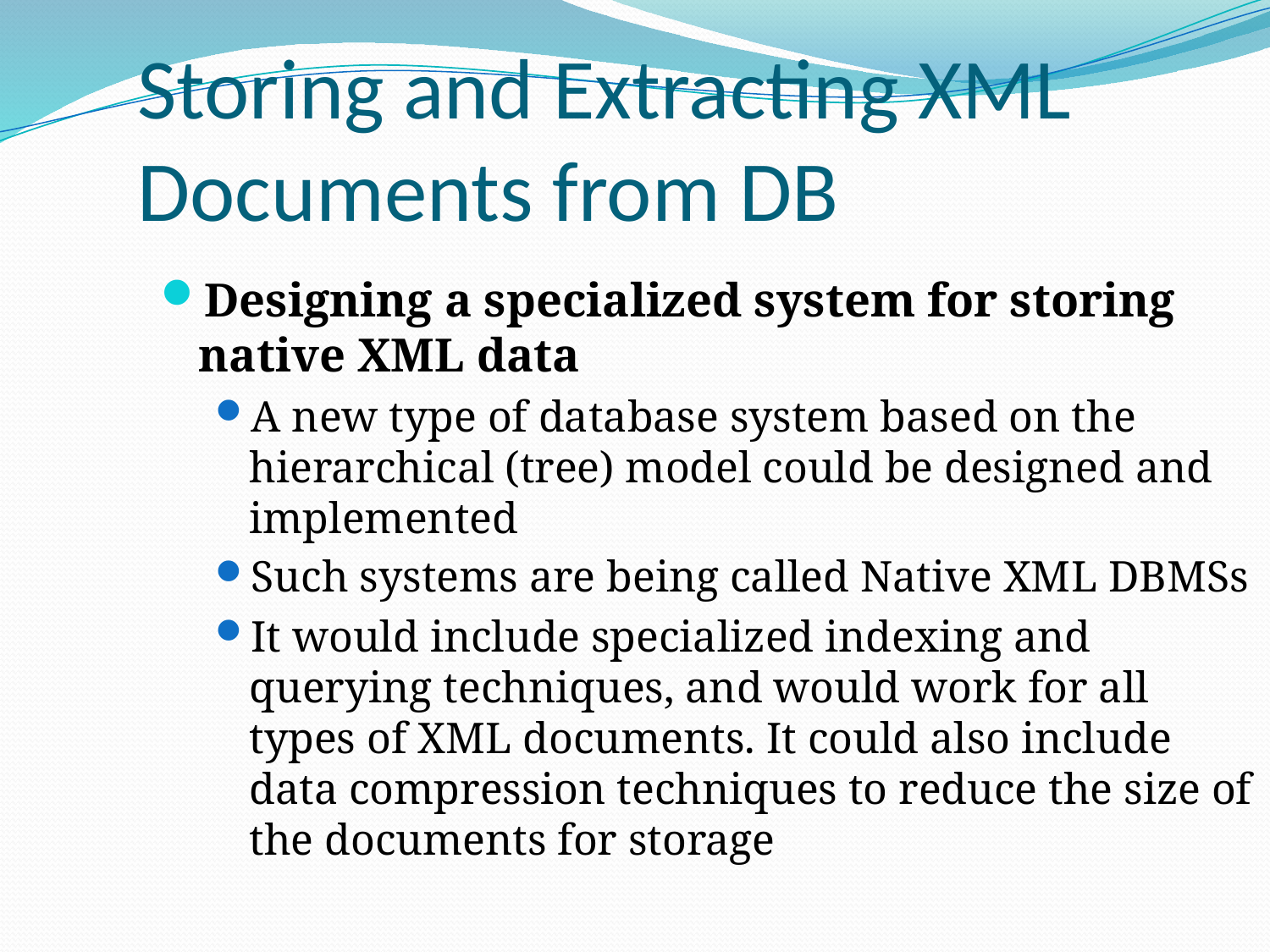

Storing and Extracting XML Documents from DB
Designing a specialized system for storing native XML data
A new type of database system based on the hierarchical (tree) model could be designed and implemented
Such systems are being called Native XML DBMSs
It would include specialized indexing and querying techniques, and would work for all types of XML documents. It could also include data compression techniques to reduce the size of the documents for storage